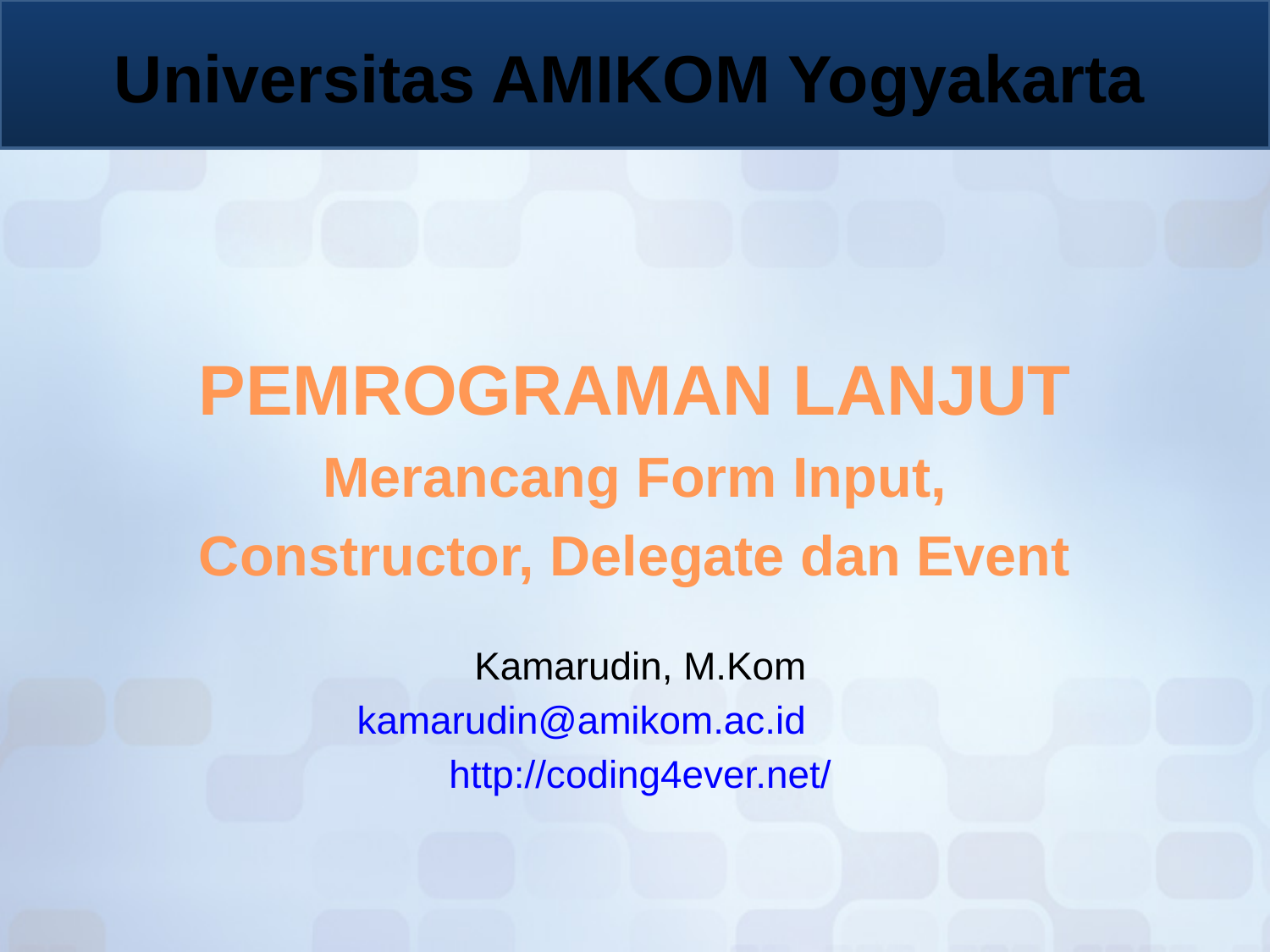

# Universitas AMIKOM Yogyakarta
PEMROGRAMAN LANJUT
Merancang Form Input,
Constructor, Delegate dan Event
Kamarudin, M.Kom
kamarudin@amikom.ac.id
http://coding4ever.net/